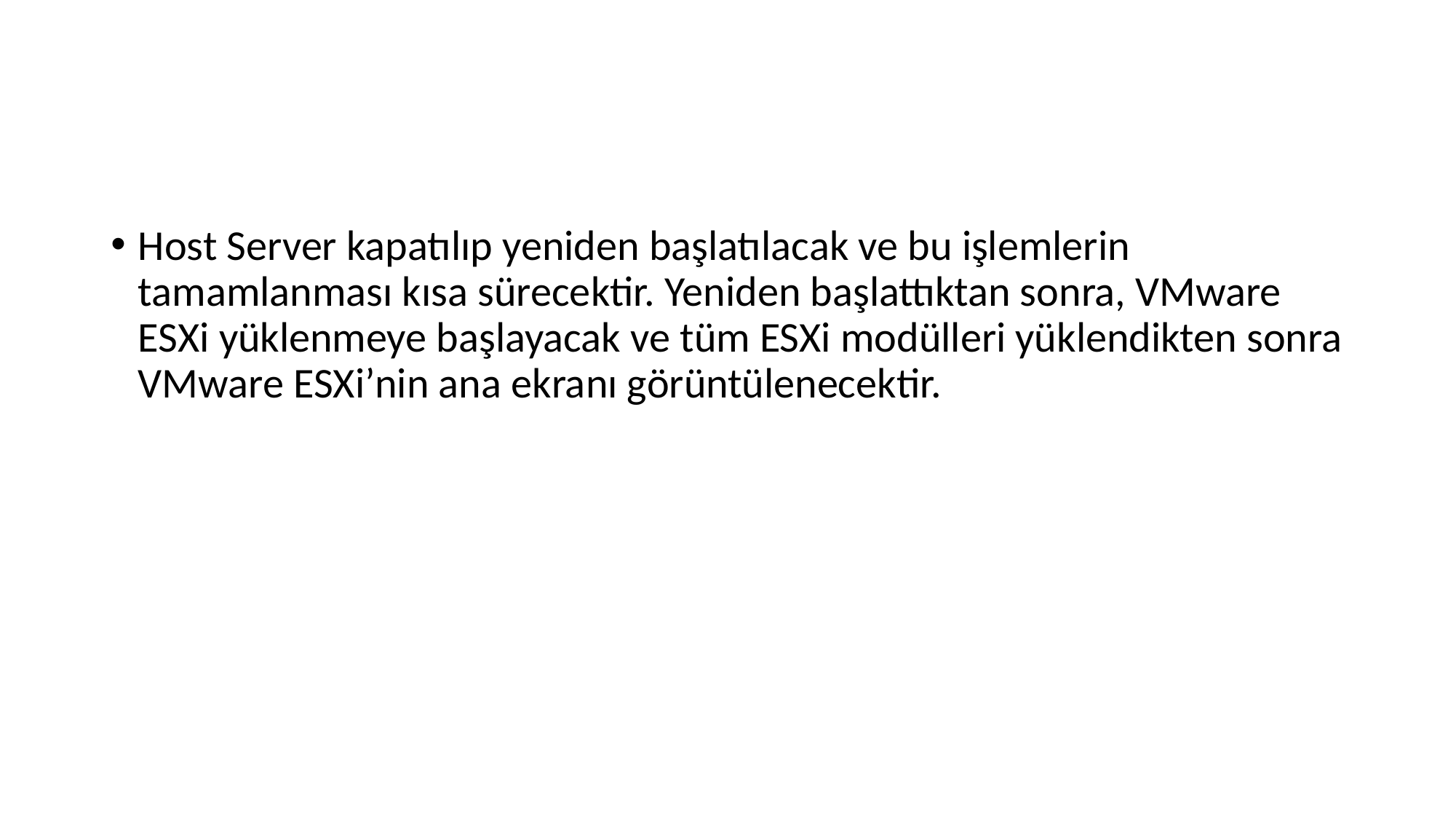

#
Host Server kapatılıp yeniden başlatılacak ve bu işlemlerin tamamlanması kısa sürecektir. Yeniden başlattıktan sonra, VMware ESXi yüklenmeye başlayacak ve tüm ESXi modülleri yüklendikten sonra VMware ESXi’nin ana ekranı görüntülenecektir.